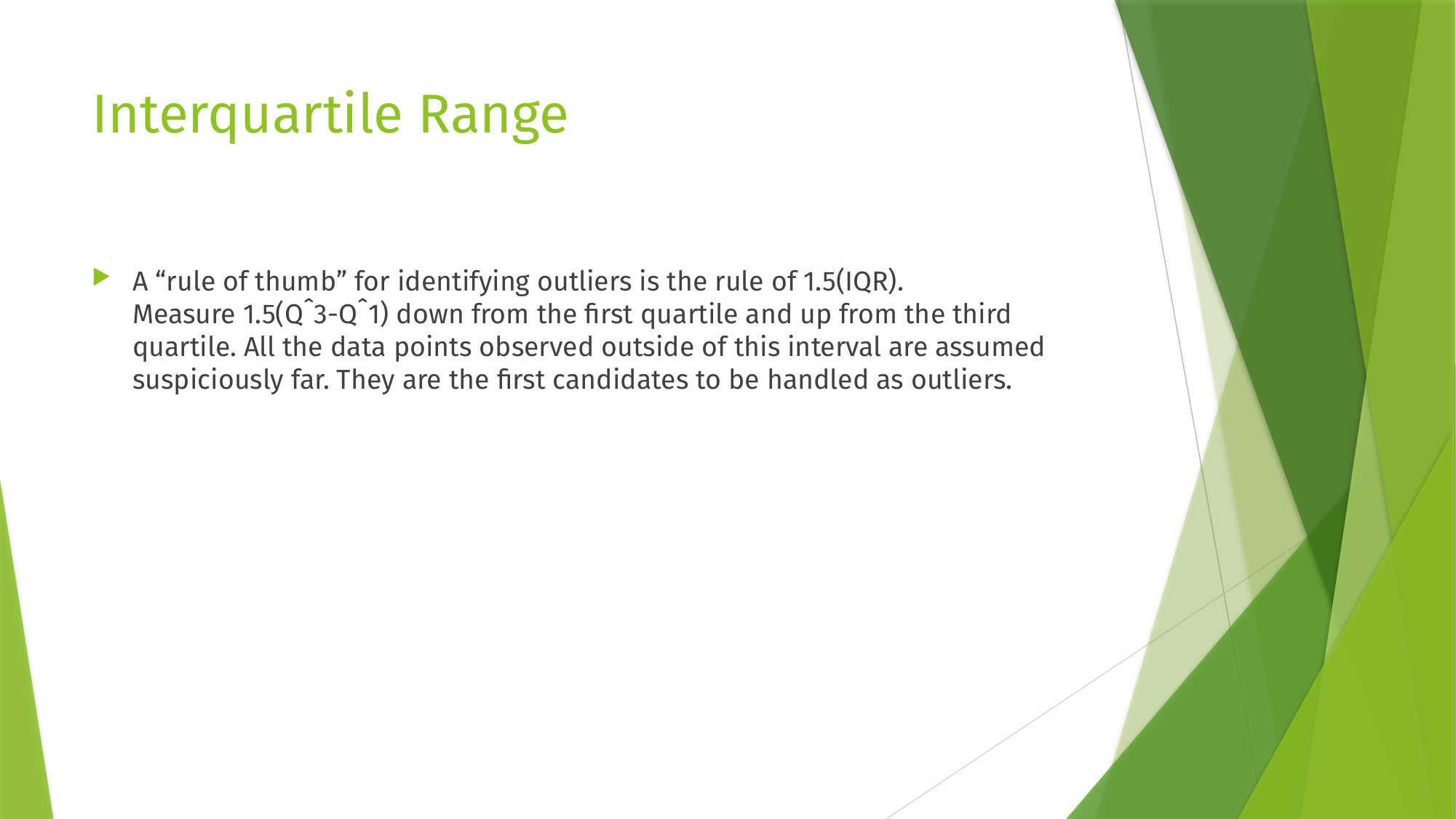

# Interquartile Range
A “rule of thumb” for identifying outliers is the rule of 1.5(IQR). Measure 1.5(Qˆ3-Qˆ1) down from the first quartile and up from the third quartile. All the data points observed outside of this interval are assumed suspiciously far. They are the first candidates to be handled as outliers.